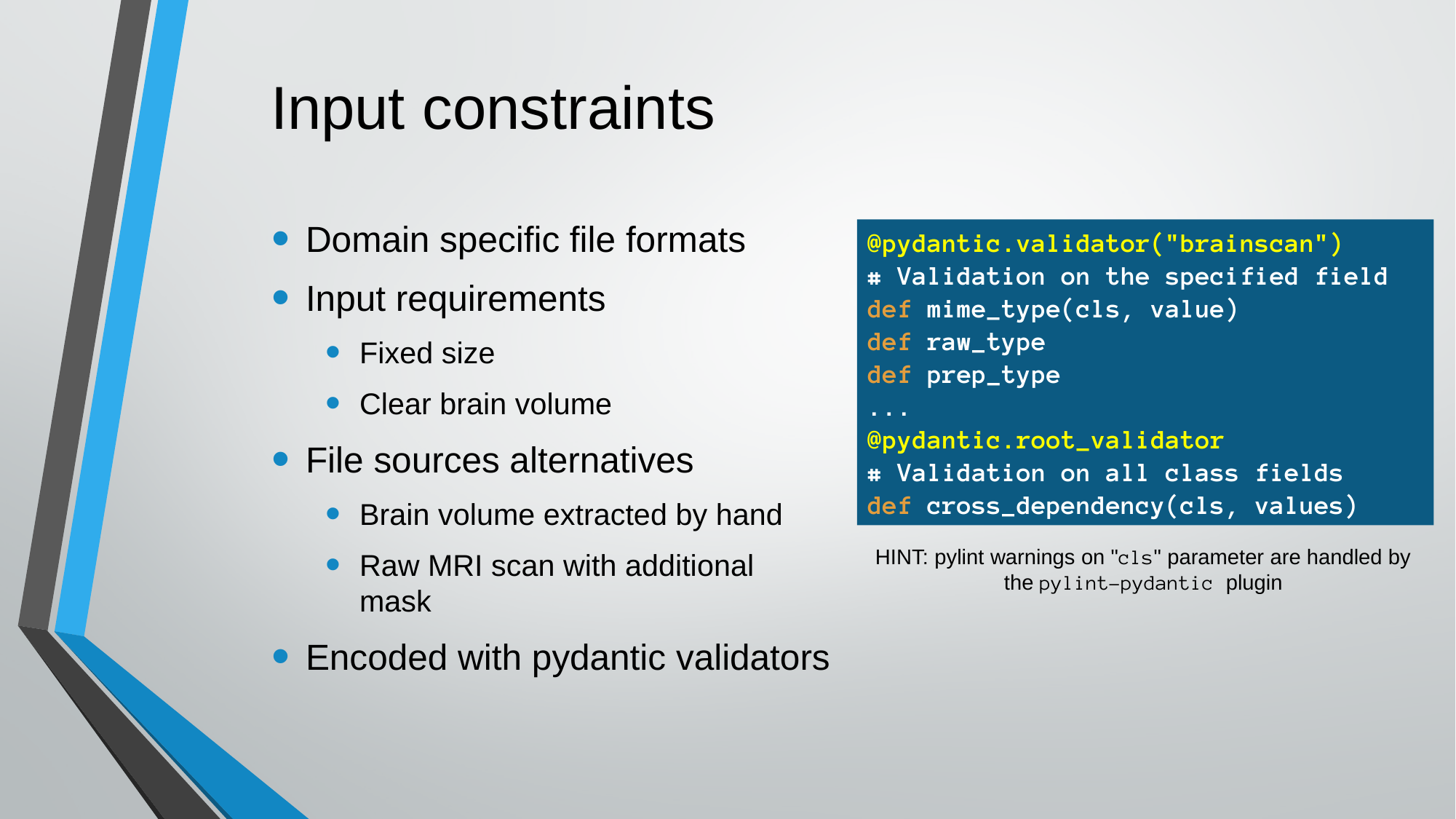

# Input constraints
Domain specific file formats
Input requirements
Fixed size
Clear brain volume
File sources alternatives
Brain volume extracted by hand
Raw MRI scan with additional mask
Encoded with pydantic validators

@pydantic.validator("brainscan")
# Validation on the specified field
def mime_type(cls, value)
def raw_type
def prep_type
...
@pydantic.root_validator
# Validation on all class fields
def cross_dependency(cls, values)
HINT: pylint warnings on "cls" parameter are handled by the pylint-pydantic plugin